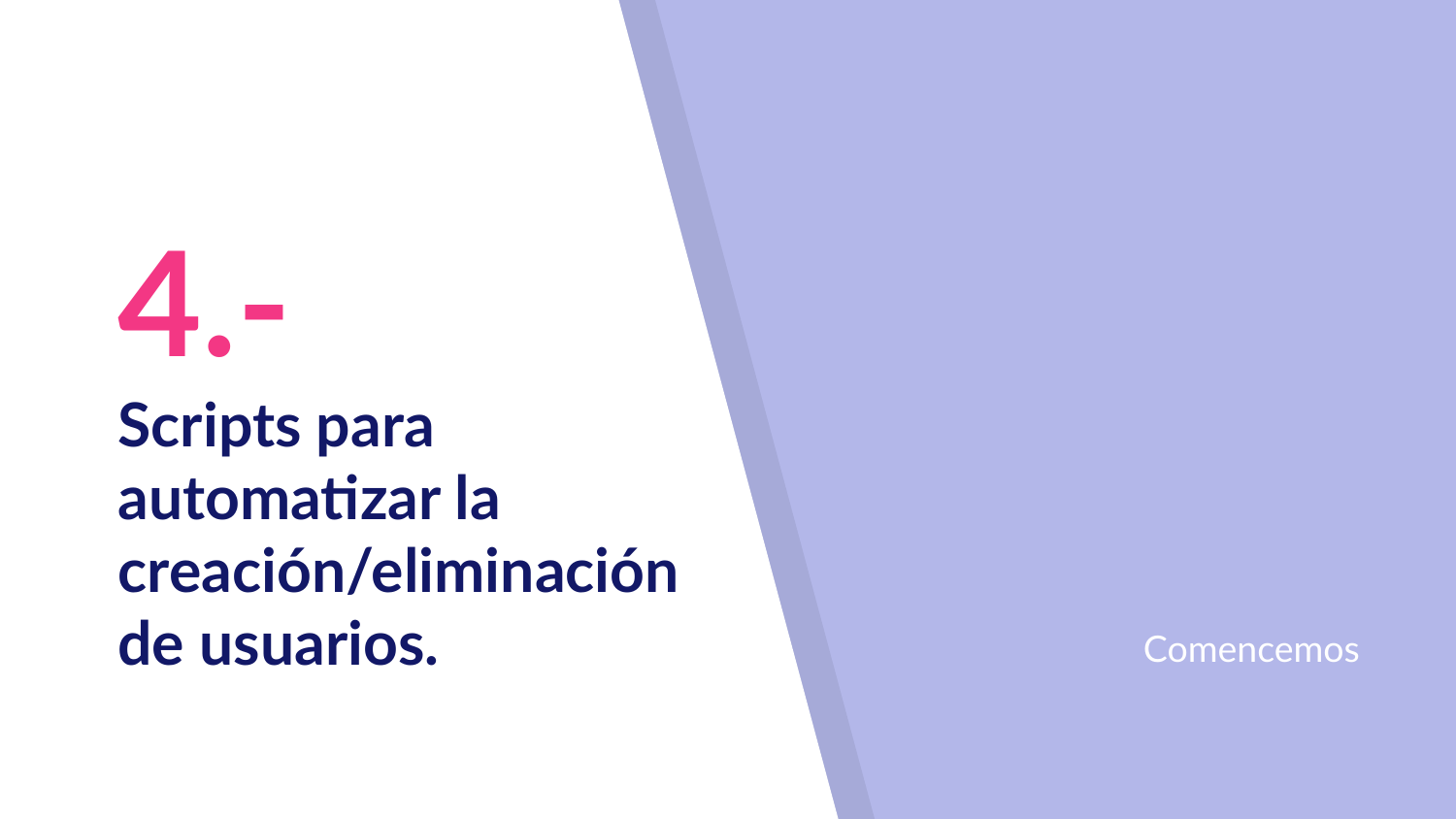

# 4.- Scripts para automatizar la creación/eliminación de usuarios.
Comencemos